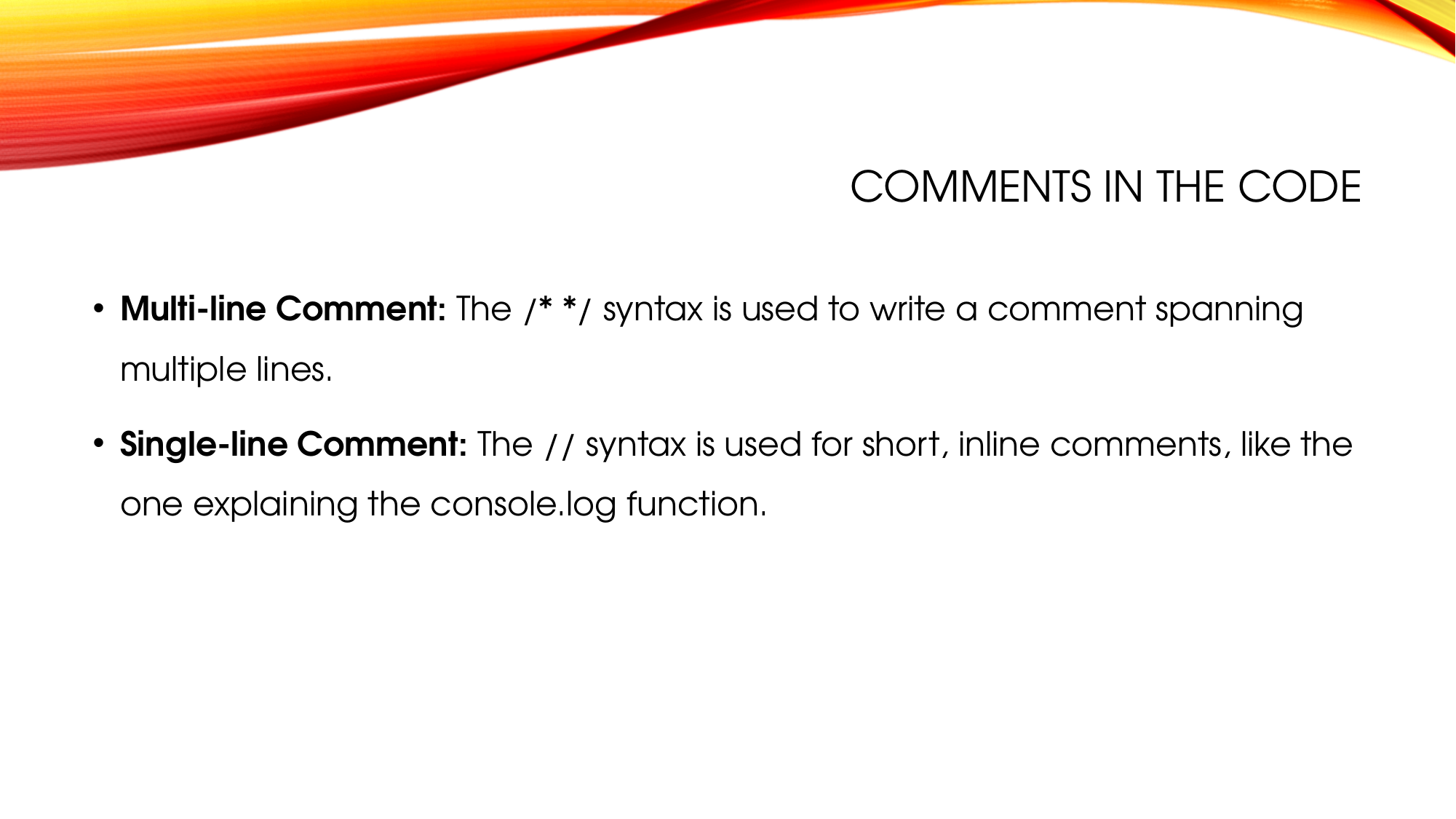

# Comments in the Code
Multi-line Comment: The /* */ syntax is used to write a comment spanning multiple lines.
Single-line Comment: The // syntax is used for short, inline comments, like the one explaining the console.log function.